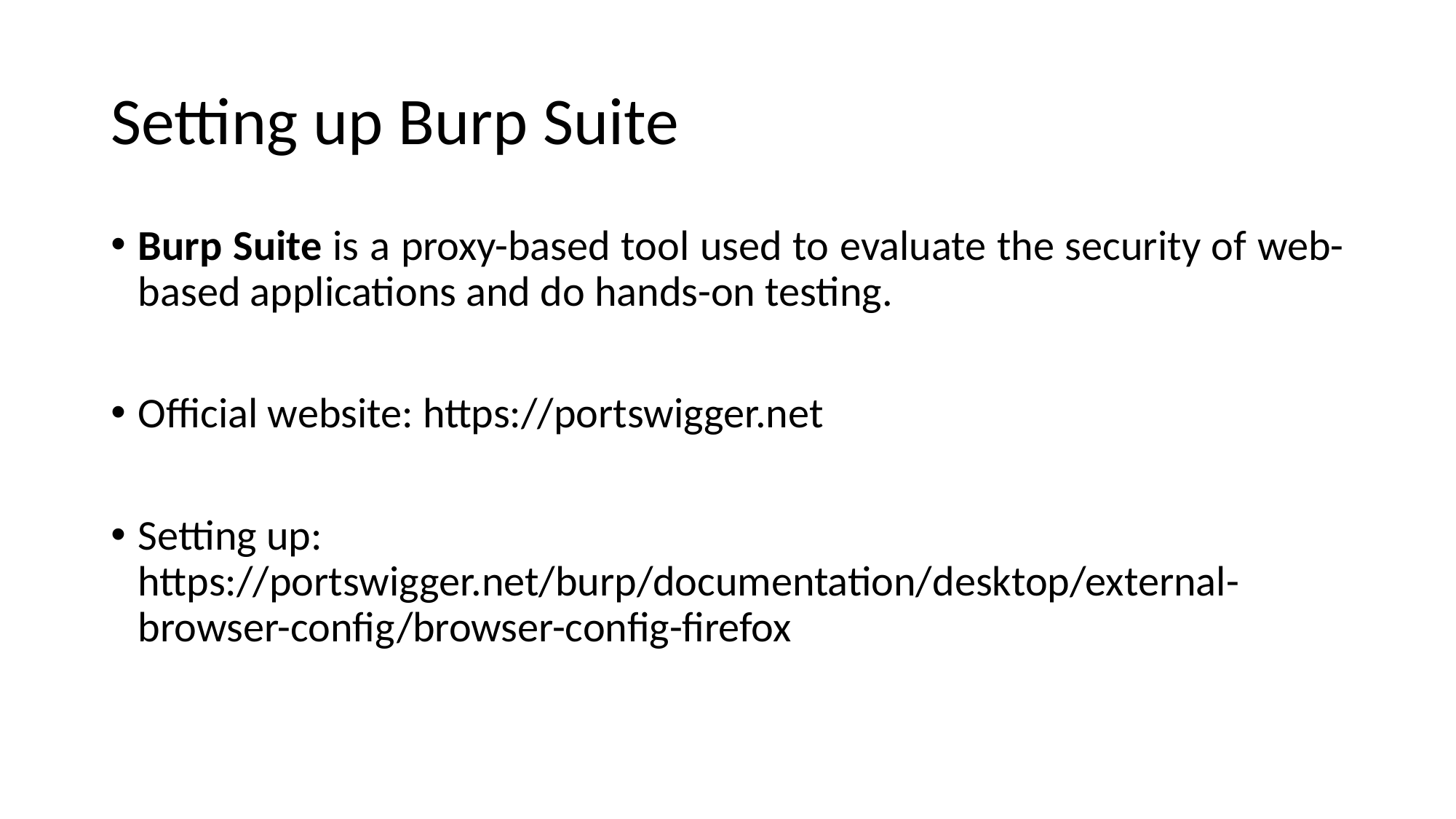

# Setting up Burp Suite
Burp Suite is a proxy-based tool used to evaluate the security of web-based applications and do hands-on testing.

Official website: https://portswigger.net

Setting up: https://portswigger.net/burp/documentation/desktop/external-browser-config/browser-config-firefox